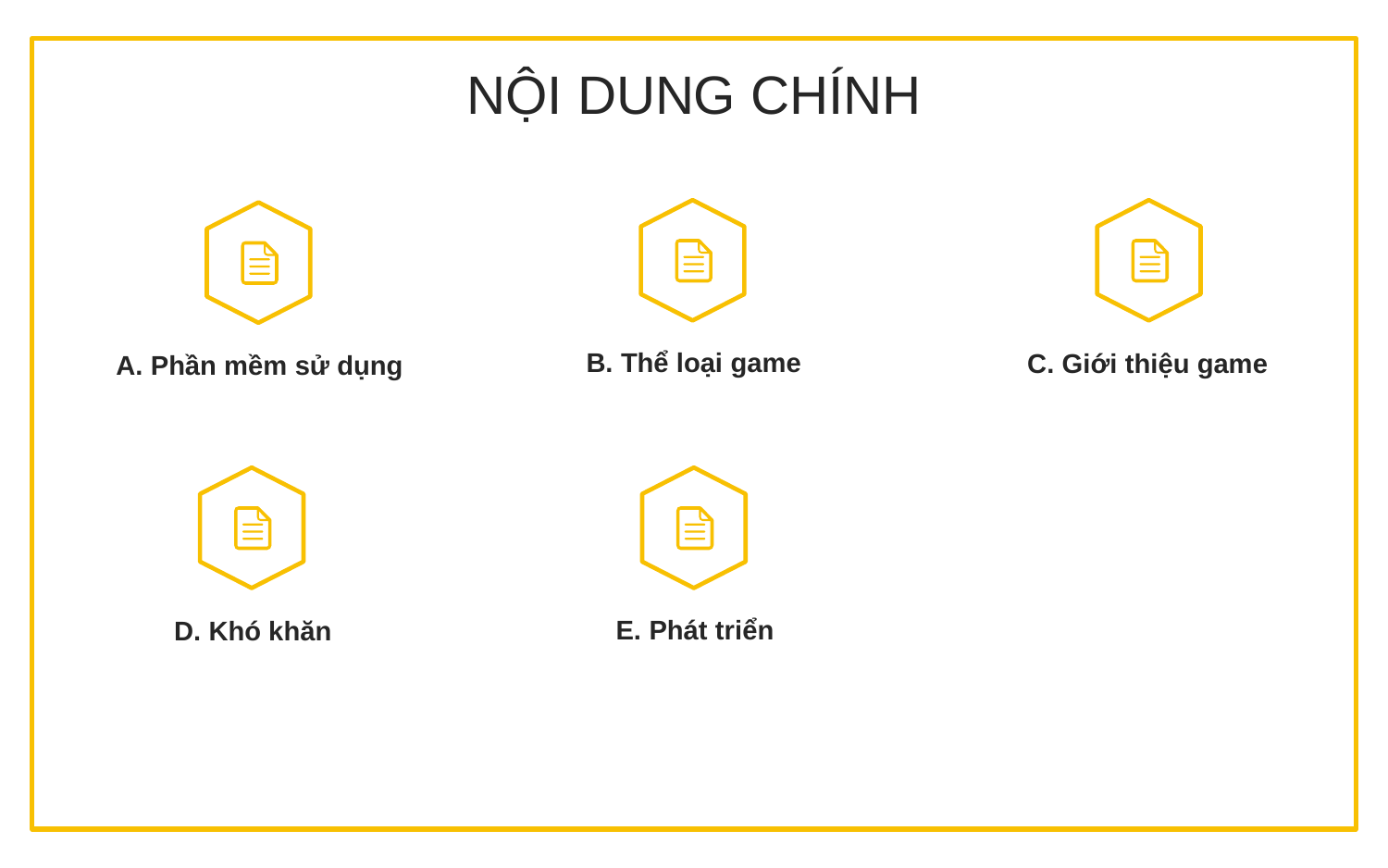

NỘI DUNG CHÍNH

B. Thể loại game
C. Giới thiệu game
A. Phần mềm sử dụng

E. Phát triển
D. Khó khăn